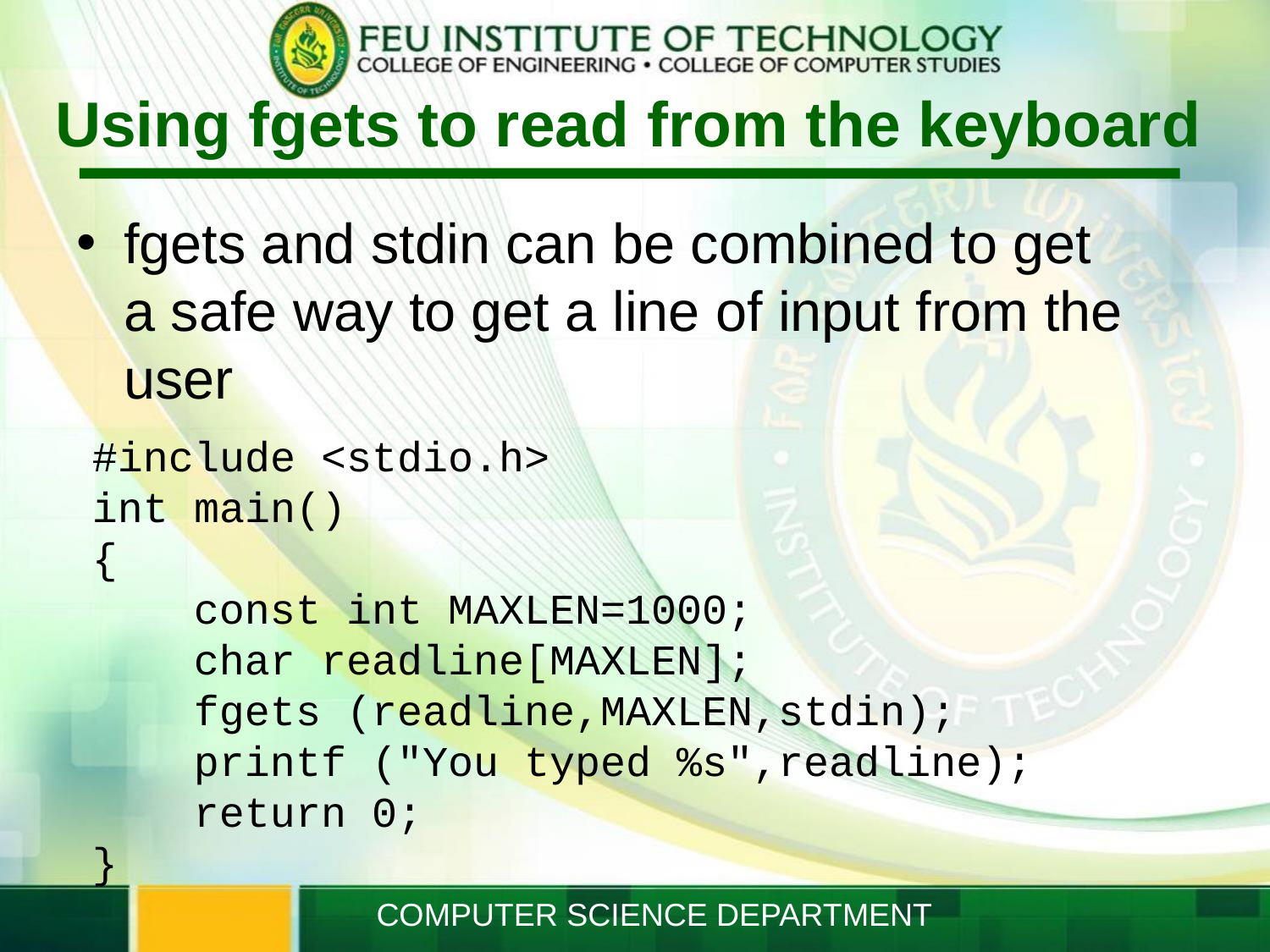

# Using fgets to read from the keyboard
fgets and stdin can be combined to get a safe way to get a line of input from the user

#include <stdio.h>
int main()
{
    const int MAXLEN=1000;
    char readline[MAXLEN];
    fgets (readline,MAXLEN,stdin);
    printf ("You typed %s",readline);
    return 0;
}